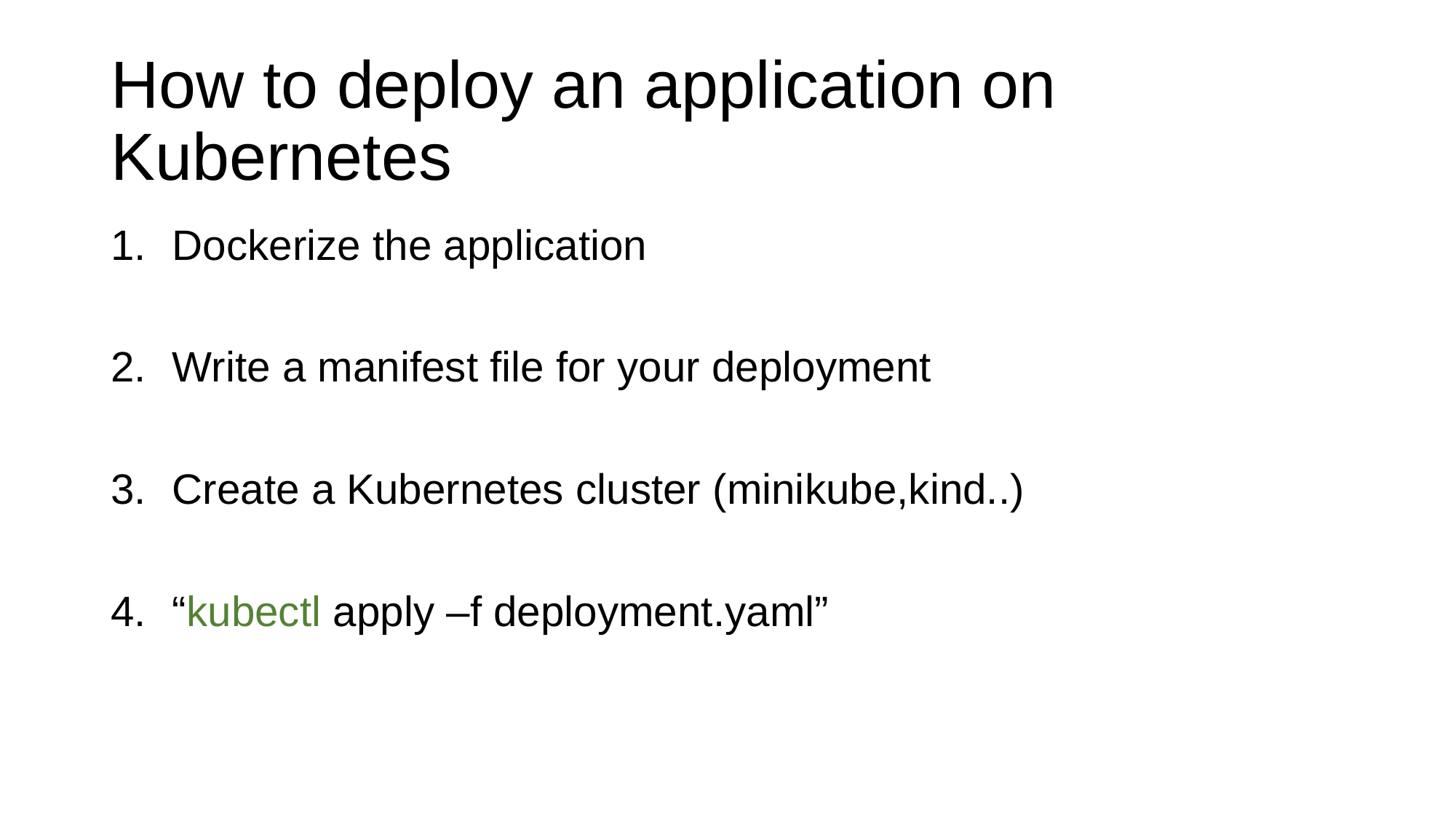

# How to deploy an application on Kubernetes
Dockerize the application

Write a manifest file for your deployment

Create a Kubernetes cluster (minikube,kind..)

“kubectl apply –f deployment.yaml”